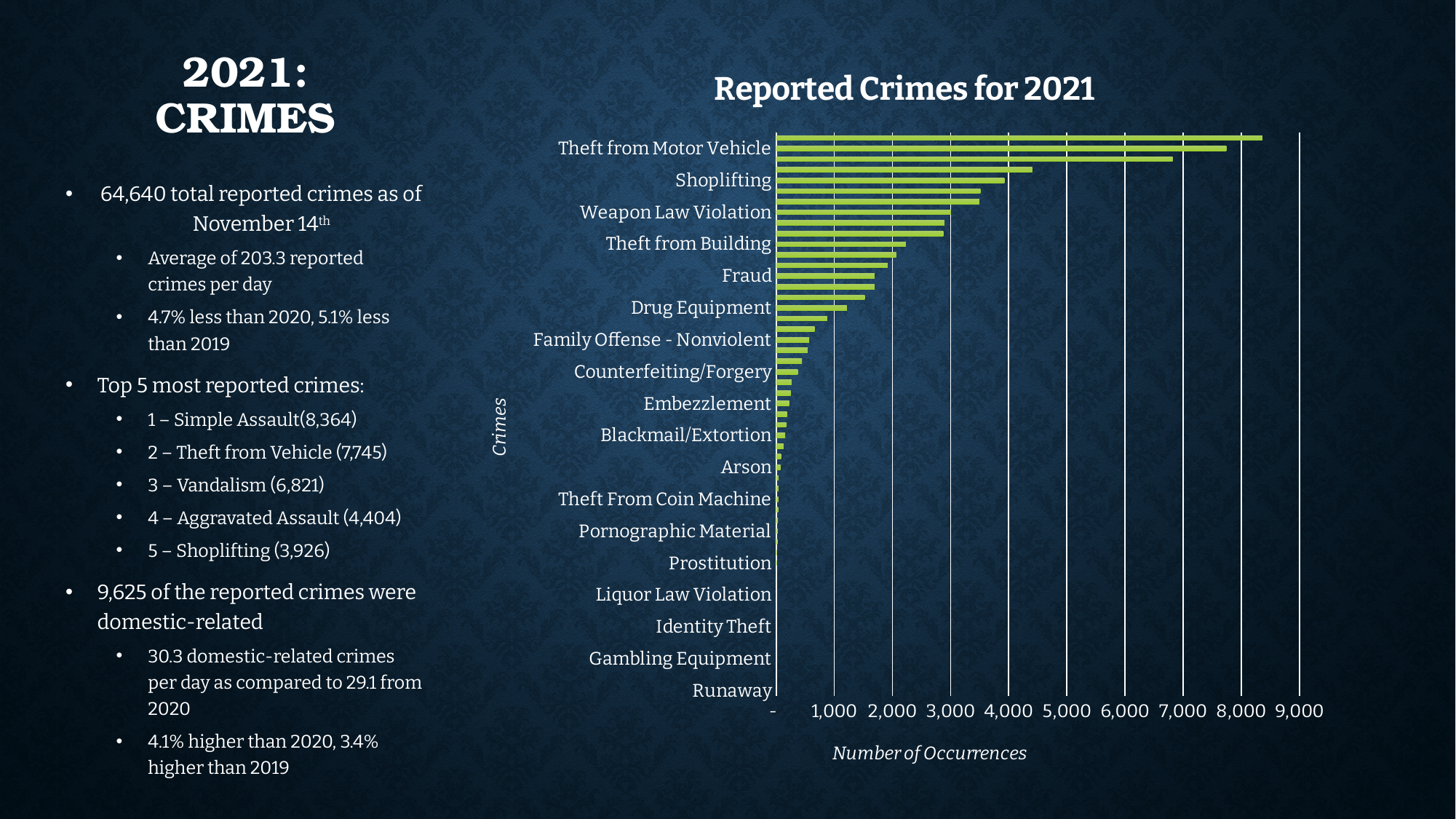

# 2021: Crimes

### Chart:  Reported Crimes for 2021

| Category |  count  |
|---|---|
| Runaway | 1.0 |
| Forcible Sodomy | 1.0 |
| Patronizing Prostitution | 1.0 |
| Gambling Equipment | 1.0 |
| Human Trafficking | 1.0 |
| Curfew/Loitering | 1.0 |
| Identity Theft | 1.0 |
| Promoting Prostitution | 2.0 |
| Possession of Stolen Property | 2.0 |
| Liquor Law Violation | 2.0 |
| Escape | 3.0 |
| Justifiable Homicide | 6.0 |
| Prostitution | 10.0 |
| DUI | 15.0 |
| Public Intoxication | 21.0 |
| Pornographic Material | 28.0 |
| Purse Snatching | 31.0 |
| Bad Check | 32.0 |
| Theft From Coin Machine | 35.0 |
| Disorderly Conduct | 38.0 |
| Computer Hacking | 40.0 |
| Arson | 75.0 |
| Murder | 82.0 |
| Stalking | 126.0 |
| Blackmail/Extortion | 155.0 |
| Kidnapping/Abduction | 173.0 |
| All Other Offenses | 186.0 |
| Embezzlement | 224.0 |
| Wire Fraud | 248.0 |
| Pick-Pocket | 266.0 |
| Counterfeiting/Forgery | 372.0 |
| Order of Protection Violation | 444.0 |
| Trespassing | 539.0 |
| Family Offense - Nonviolent | 567.0 |
| Impersonation | 660.0 |
| Harrassment | 877.0 |
| Drug Equipment | 1217.0 |
| Credit Card Fraud | 1522.0 |
| Robbery | 1692.0 |
| Fraud | 1692.0 |
| Theft of Motor Vehicle Parts | 1916.0 |
| Drug Offense | 2064.0 |
| Theft from Building | 2230.0 |
| All Other Theft | 2874.0 |
| Motor Vehicle Theft | 2895.0 |
| Weapon Law Violation | 3006.0 |
| Intimidation | 3494.0 |
| Burglary | 3512.0 |
| Shoplifting | 3926.0 |
| Aggravated Assault | 4404.0 |
| Vandalism | 6821.0 |
| Theft from Motor Vehicle | 7745.0 |
| Simple Assault | 8364.0 |
64,640 total reported crimes as of November 14th
Average of 203.3 reported crimes per day
4.7% less than 2020, 5.1% less than 2019
Top 5 most reported crimes:
1 – Simple Assault(8,364)
2 – Theft from Vehicle (7,745)
3 – Vandalism (6,821)
4 – Aggravated Assault (4,404)
5 – Shoplifting (3,926)
9,625 of the reported crimes were domestic-related
30.3 domestic-related crimes per day as compared to 29.1 from 2020
4.1% higher than 2020, 3.4% higher than 2019